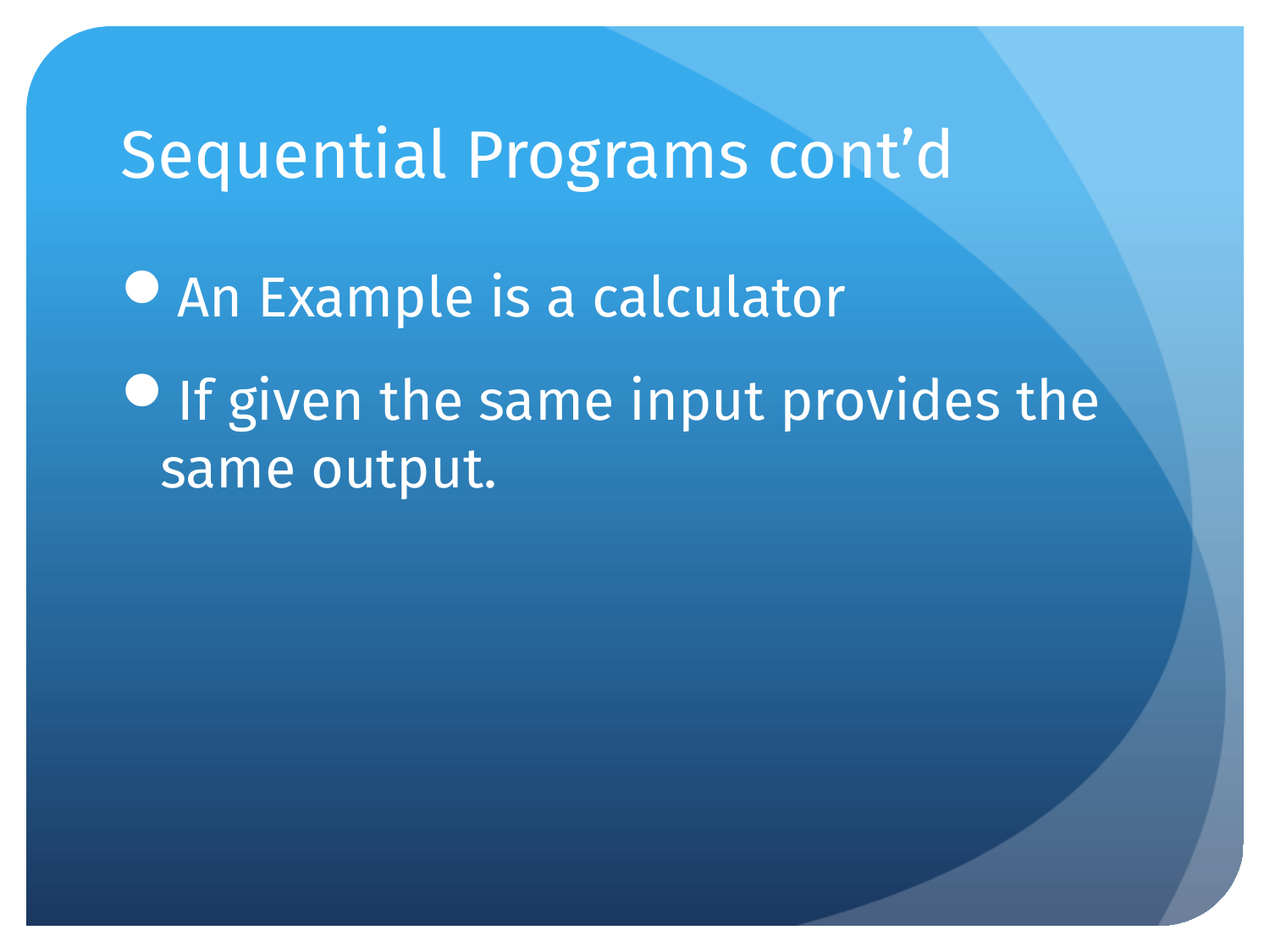

# Sequential Programs cont’d
An Example is a calculator
If given the same input provides the same output.